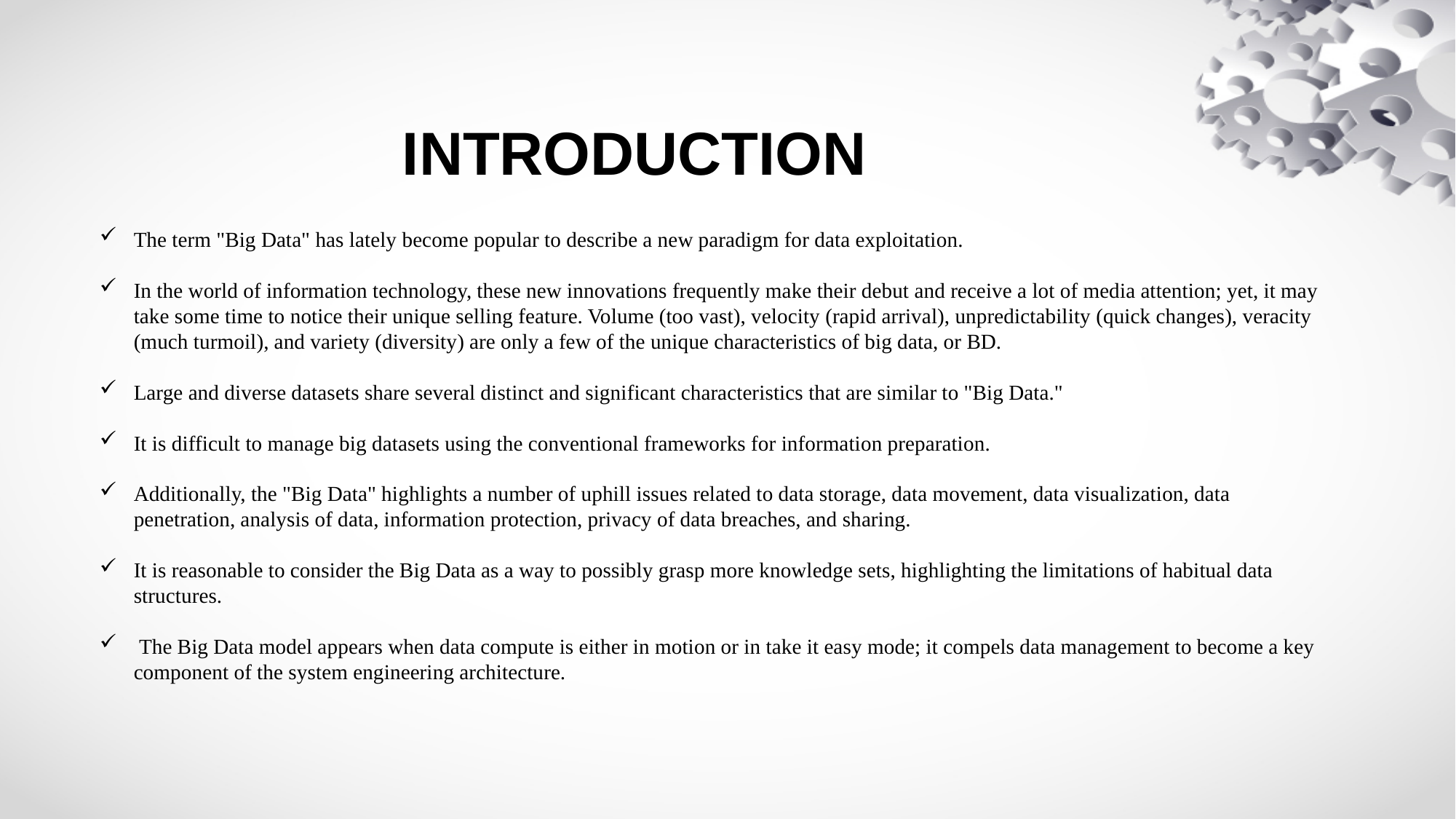

INTRODUCTION
The term "Big Data" has lately become popular to describe a new paradigm for data exploitation.

In the world of information technology, these new innovations frequently make their debut and receive a lot of media attention; yet, it may take some time to notice their unique selling feature. Volume (too vast), velocity (rapid arrival), unpredictability (quick changes), veracity (much turmoil), and variety (diversity) are only a few of the unique characteristics of big data, or BD.

Large and diverse datasets share several distinct and significant characteristics that are similar to "Big Data."

It is difficult to manage big datasets using the conventional frameworks for information preparation.

Additionally, the "Big Data" highlights a number of uphill issues related to data storage, data movement, data visualization, data penetration, analysis of data, information protection, privacy of data breaches, and sharing.

It is reasonable to consider the Big Data as a way to possibly grasp more knowledge sets, highlighting the limitations of habitual data structures.

 The Big Data model appears when data compute is either in motion or in take it easy mode; it compels data management to become a key component of the system engineering architecture.